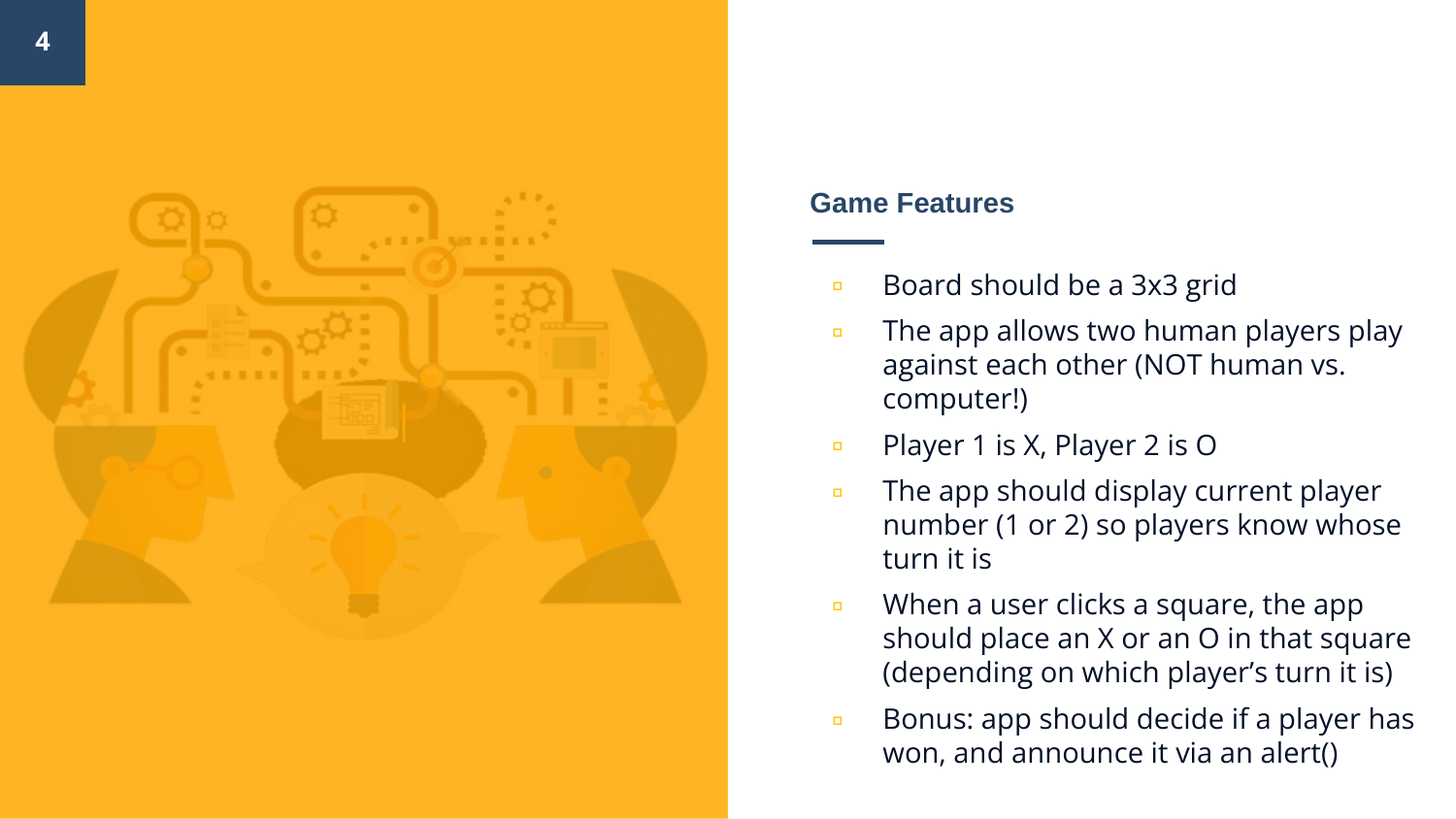

4
# Game Features
Board should be a 3x3 grid
The app allows two human players play against each other (NOT human vs. computer!)
Player 1 is X, Player 2 is O
The app should display current player number (1 or 2) so players know whose turn it is
When a user clicks a square, the app should place an X or an O in that square (depending on which player’s turn it is)
Bonus: app should decide if a player has won, and announce it via an alert()